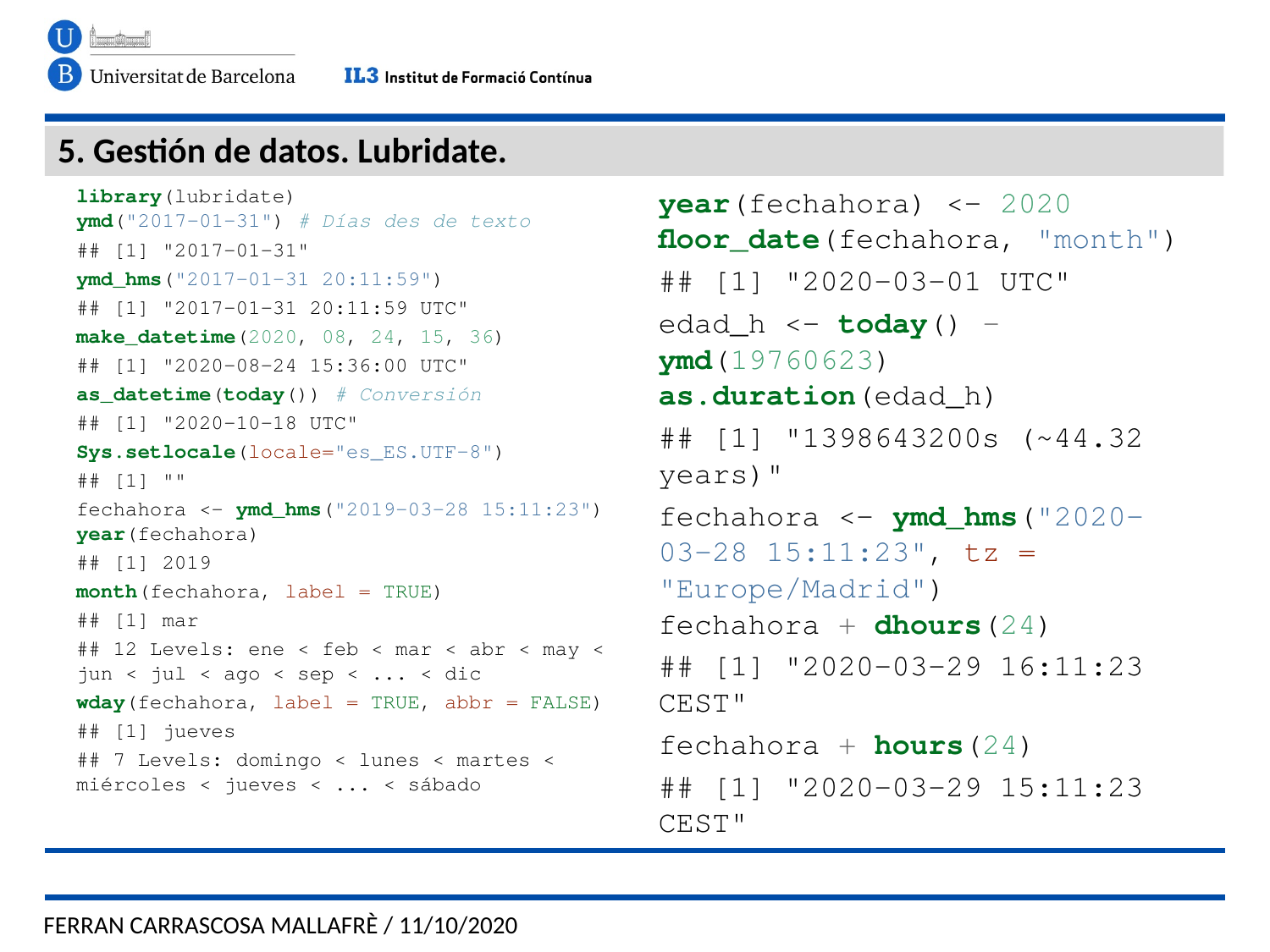

# 5. Gestión de datos. Lubridate.
library(lubridate)
ymd("2017-01-31") # Días des de texto
## [1] "2017-01-31"
ymd_hms("2017-01-31 20:11:59")
## [1] "2017-01-31 20:11:59 UTC"
make_datetime(2020, 08, 24, 15, 36)
## [1] "2020-08-24 15:36:00 UTC"
as_datetime(today()) # Conversión
## [1] "2020-10-18 UTC"
Sys.setlocale(locale="es_ES.UTF-8")
## [1] ""
fechahora <- ymd_hms("2019-03-28 15:11:23")
year(fechahora)
## [1] 2019
month(fechahora, label = TRUE)
## [1] mar
## 12 Levels: ene < feb < mar < abr < may < jun < jul < ago < sep < ... < dic
wday(fechahora, label = TRUE, abbr = FALSE)
## [1] jueves
## 7 Levels: domingo < lunes < martes < miércoles < jueves < ... < sábado
year(fechahora) <- 2020
floor_date(fechahora, "month")
## [1] "2020-03-01 UTC"
edad_h <- today() - ymd(19760623)
as.duration(edad_h)
## [1] "1398643200s (~44.32 years)"
fechahora <- ymd_hms("2020-03-28 15:11:23", tz = "Europe/Madrid")
fechahora + dhours(24)
## [1] "2020-03-29 16:11:23 CEST"
fechahora + hours(24)
## [1] "2020-03-29 15:11:23 CEST"